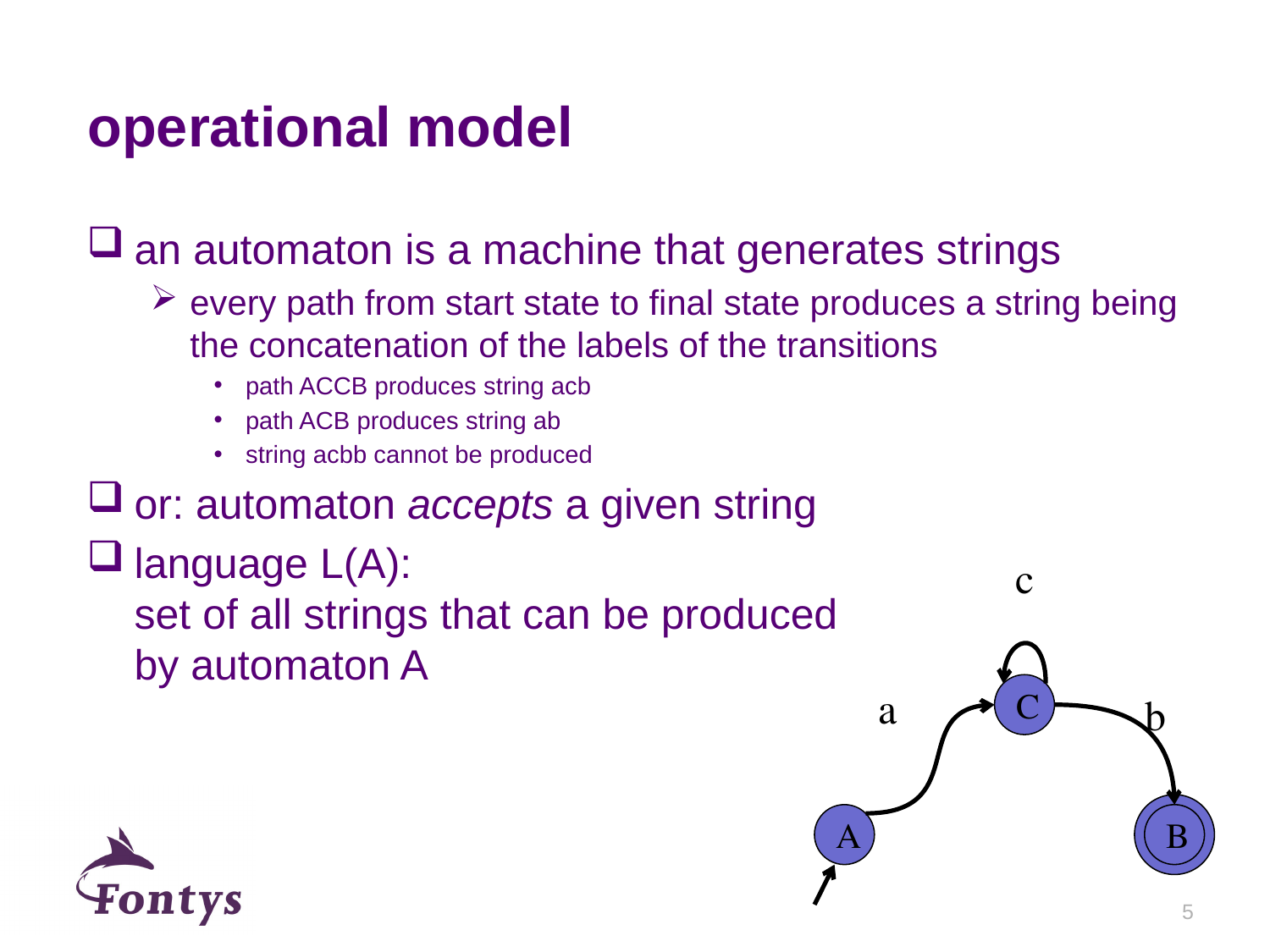

# operational model
an automaton is a machine that generates strings
every path from start state to final state produces a string being the concatenation of the labels of the transitions
path ACCB produces string acb
path ACB produces string ab
string acbb cannot be produced
or: automaton accepts a given string
language L(A):
set of all strings that can be produced
by automaton A

c
C
a
b

B
A
5